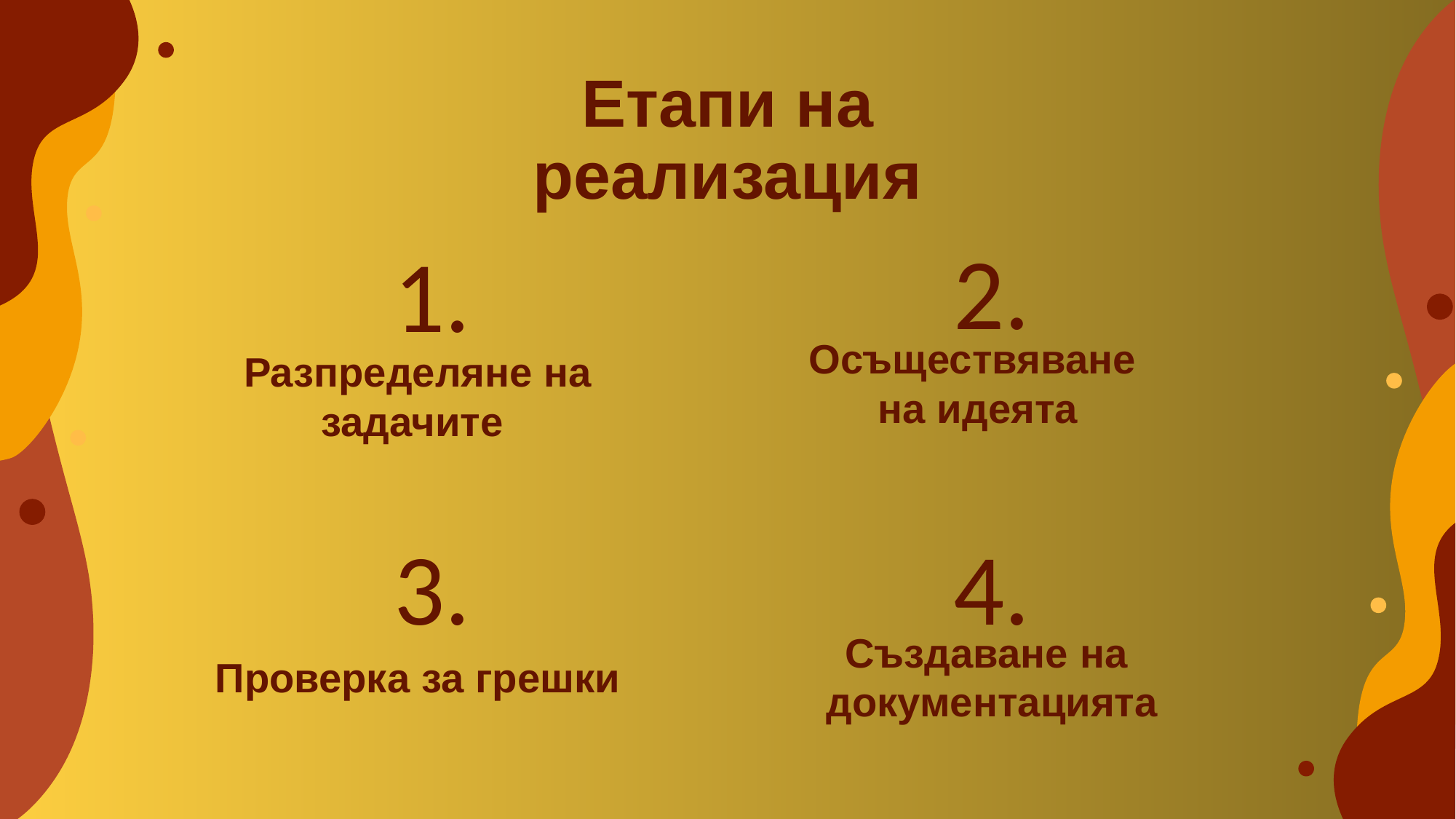

# Етапи на реализация
2.
1.
Разпределяне на задачите
Осъществяване
на идеята
3.
4.
Проверка за грешки
Създаване на
документацията